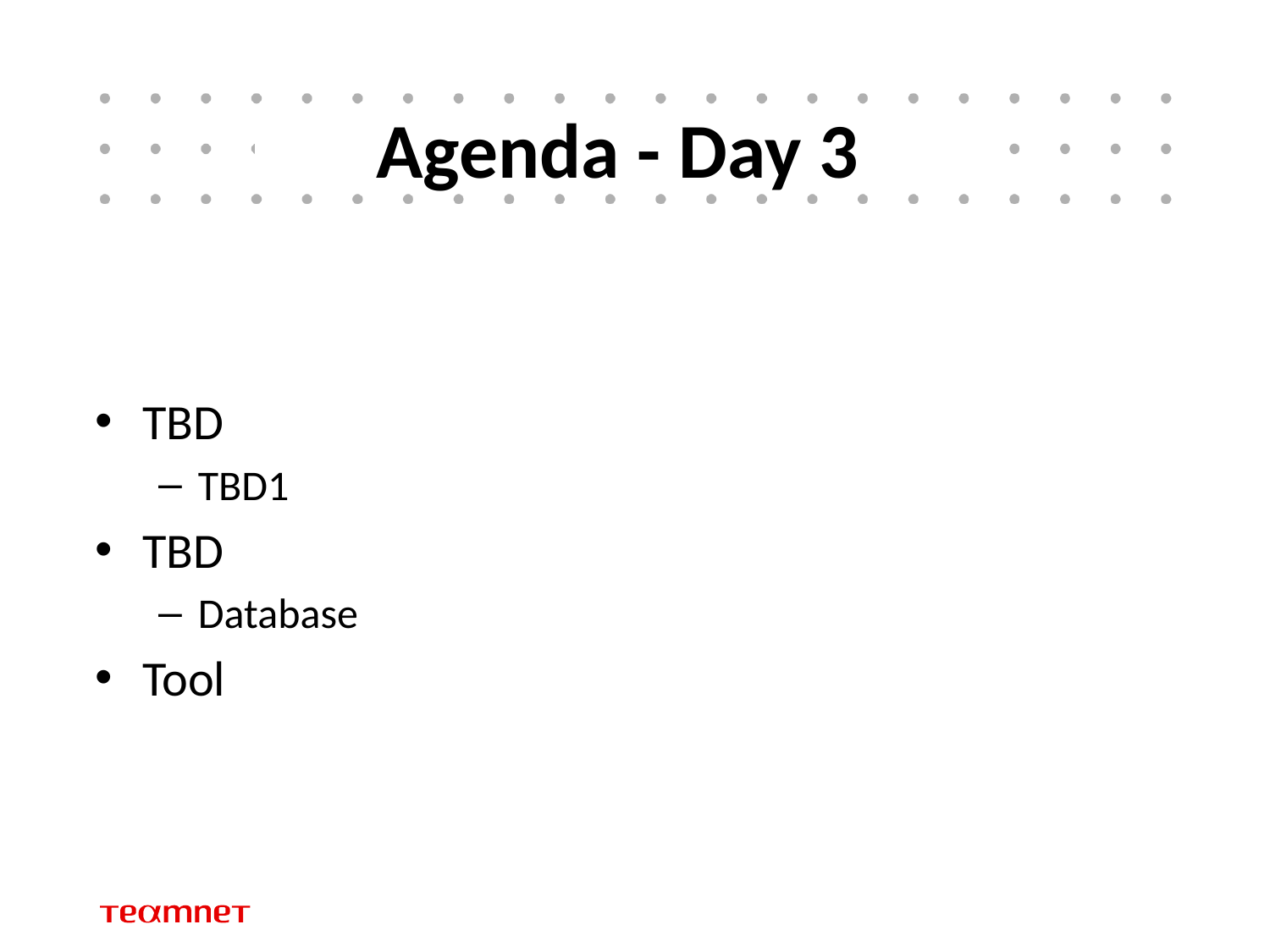

# Agenda - Day 3
TBD
TBD1
TBD
Database
Tool